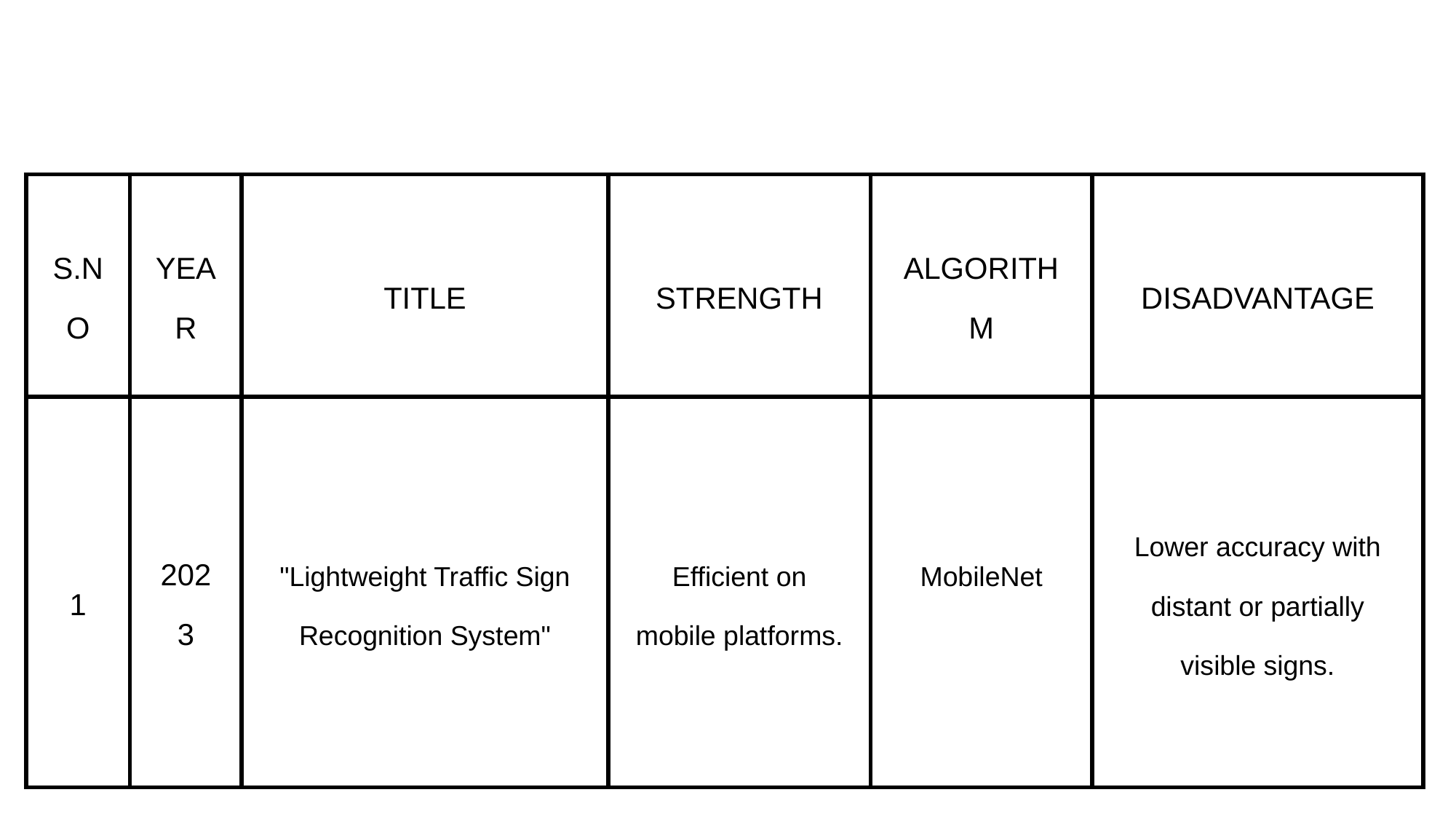

| S.NO | YEAR | TITLE | STRENGTH | ALGORITHM | DISADVANTAGE |
| --- | --- | --- | --- | --- | --- |
| 1 | 2023 | "Lightweight Traffic Sign Recognition System" | Efficient on mobile platforms. | MobileNet | Lower accuracy with distant or partially visible signs. |